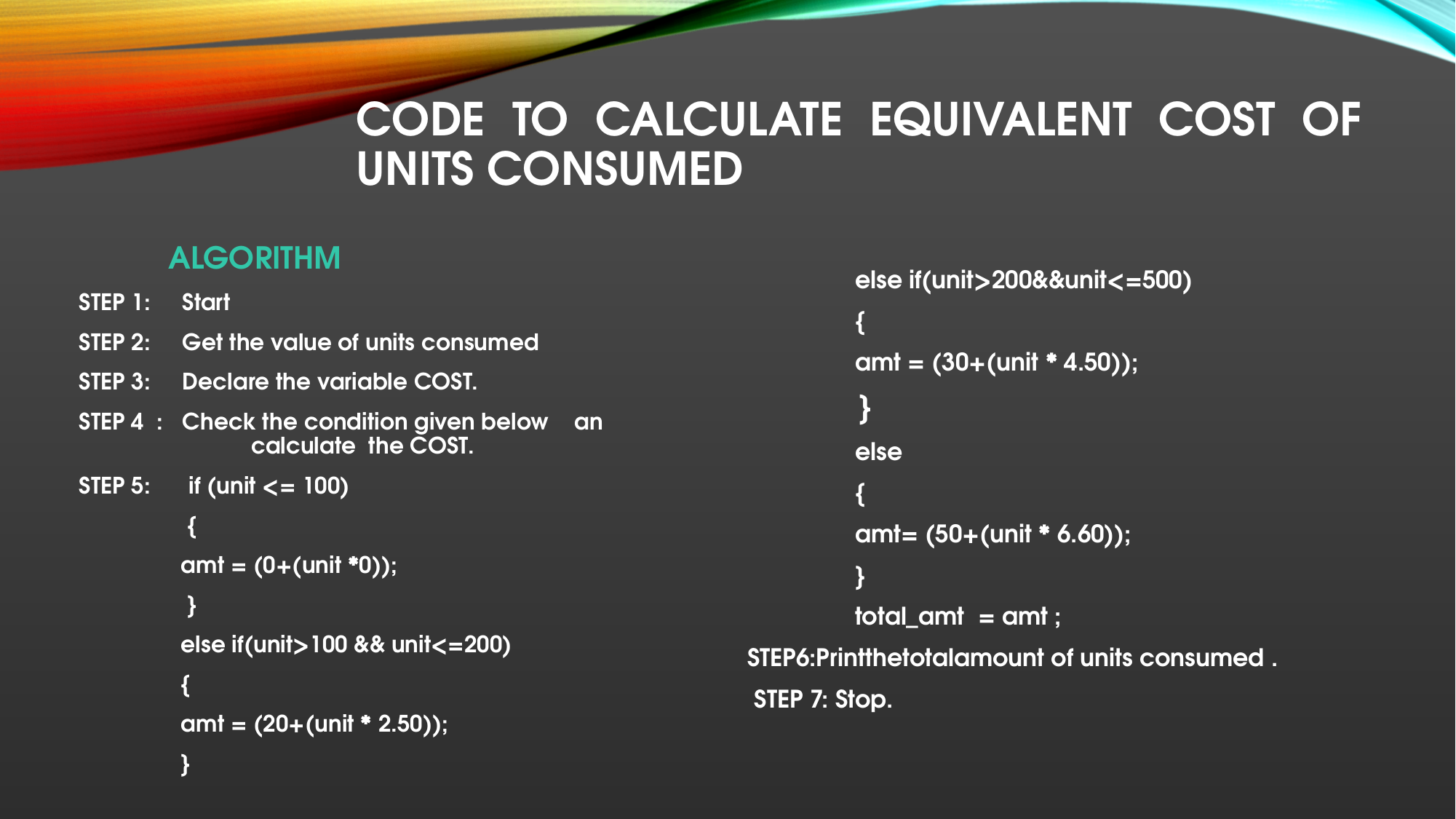

# CODE TO CALCULATE EQUIVALENT COST OF UNITS CONSUMED

                 ALGORITHM
   STEP 1:     Start
   STEP 2:     Get the value of units consumed
   STEP 3:     Declare the variable COST.
   STEP 4  :   Check the condition given below    an                                    calculate  the COST.
   STEP 5:      if (unit <= 100)
                    {
                   amt = (0+(unit *0));
                    }
                   else if(unit>100 && unit<=200)
                   {
                   amt = (20+(unit * 2.50));
                   }
                else if(unit>200&&unit<=500)
                {
                amt = (30+(unit * 4.50));
             }
                else
                {
                amt= (50+(unit * 6.60));
                }
                total_amt  = amt ;
STEP6:Printthetotalamount of units consumed .
 STEP 7: Stop.